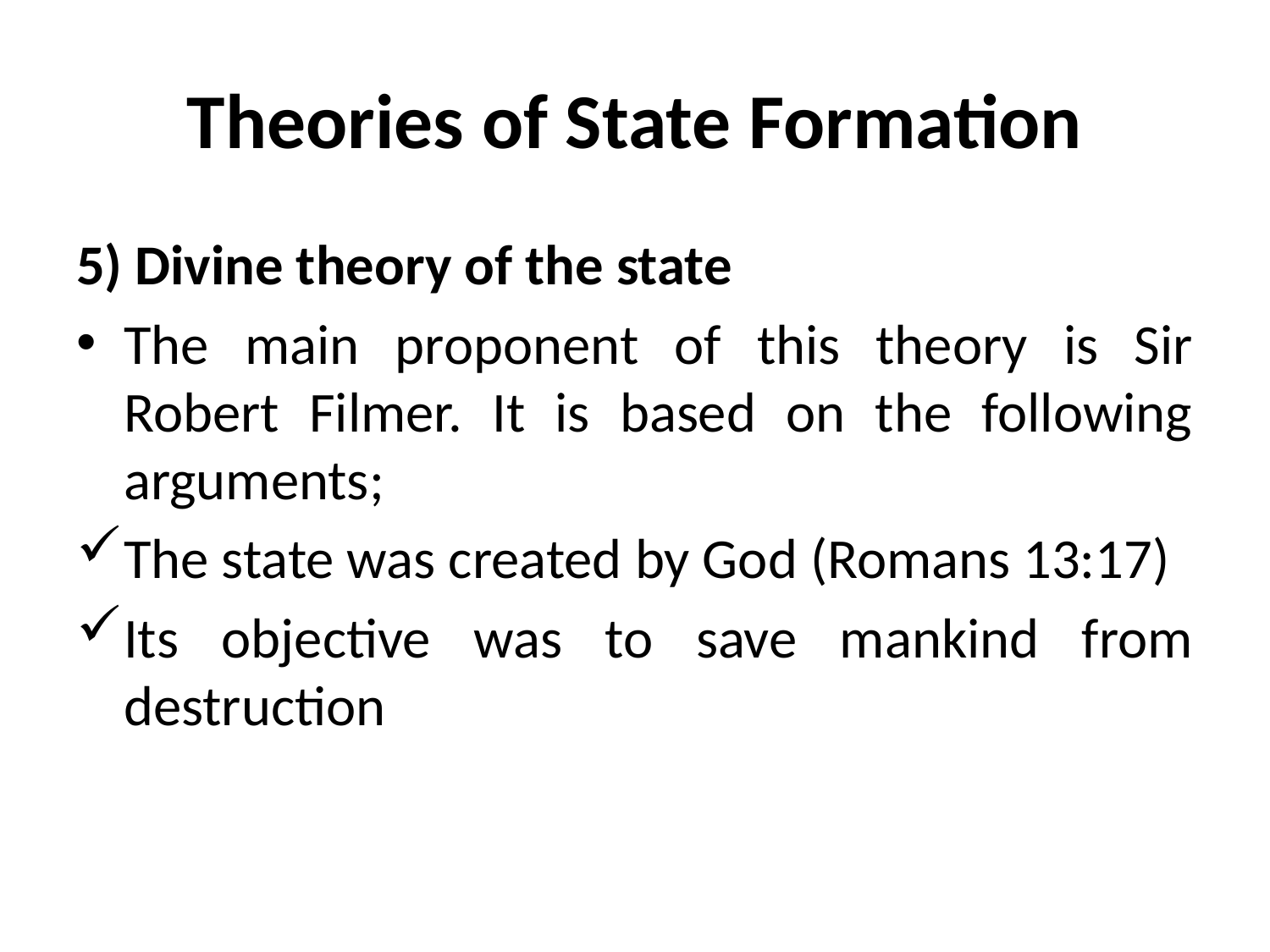

# Theories of State Formation
5) Divine theory of the state
The main proponent of this theory is Sir Robert Filmer. It is based on the following arguments;
The state was created by God (Romans 13:17)
Its objective was to save mankind from destruction